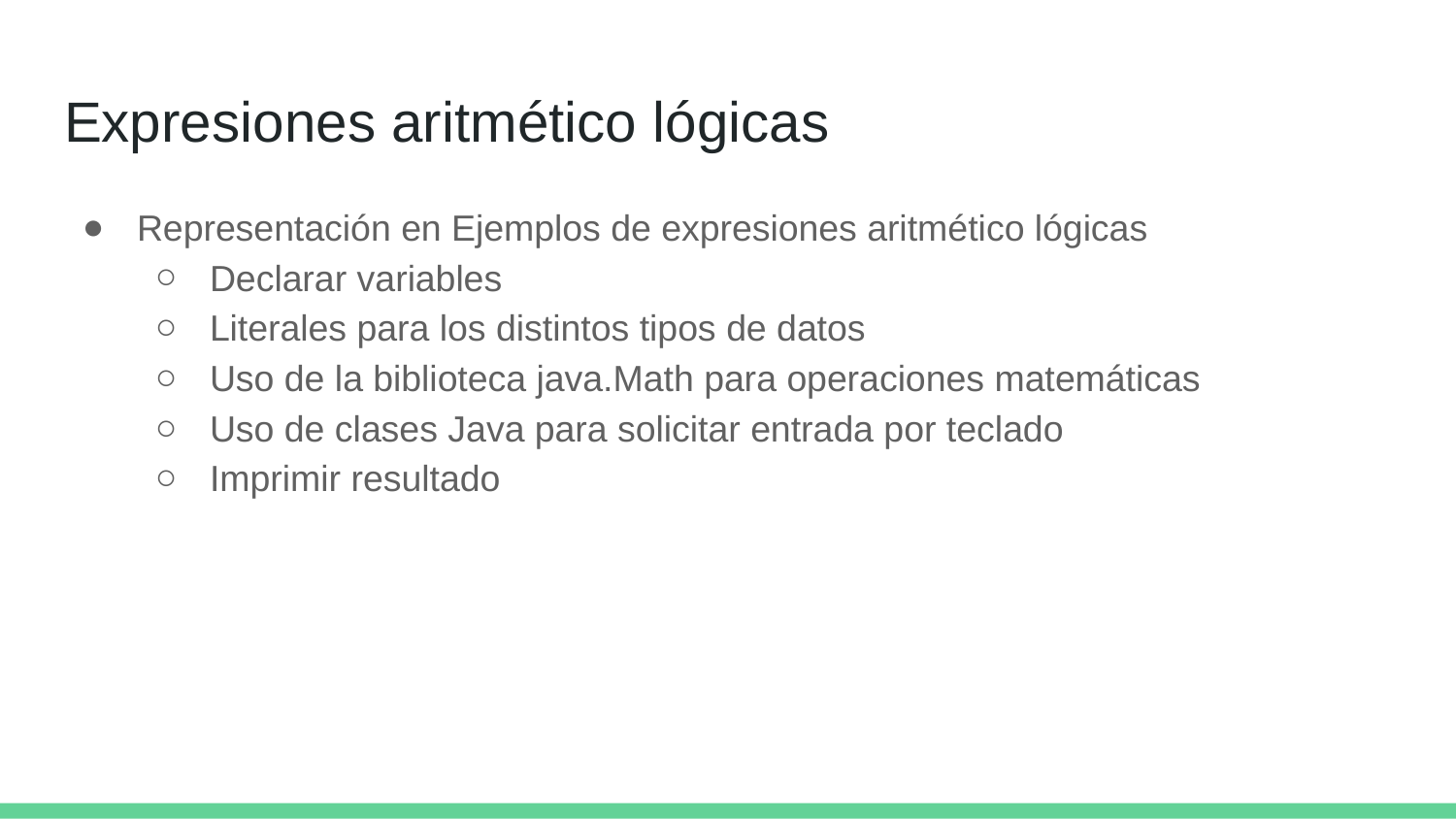

# Expresiones aritmético lógicas
Representación en Ejemplos de expresiones aritmético lógicas
Declarar variables
Literales para los distintos tipos de datos
Uso de la biblioteca java.Math para operaciones matemáticas
Uso de clases Java para solicitar entrada por teclado
Imprimir resultado